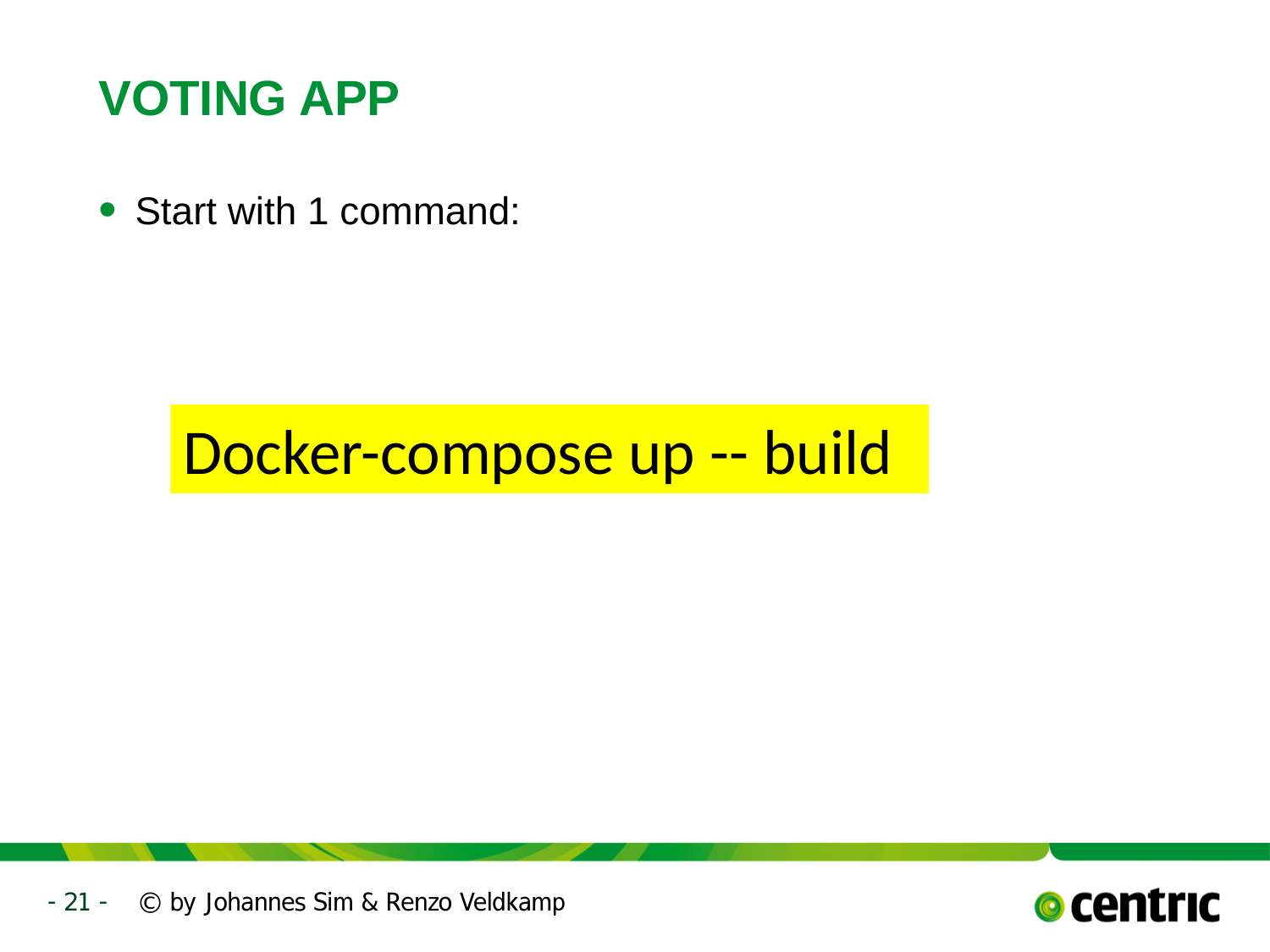

# VOTING APP
Start with 1 command:

Docker-compose up -- build